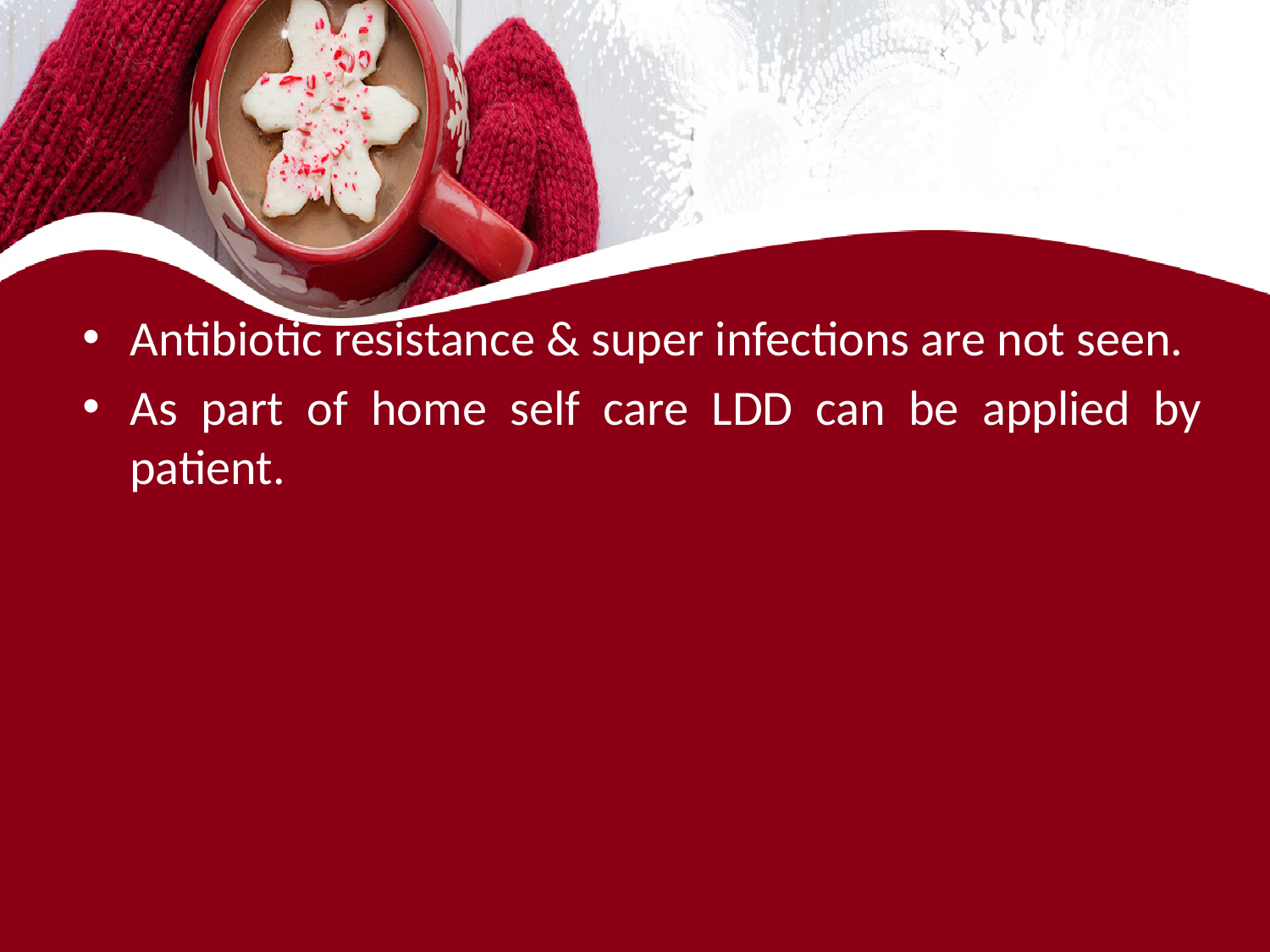

#
Antibiotic resistance & super infections are not seen.
As part of home self care LDD can be applied by patient.